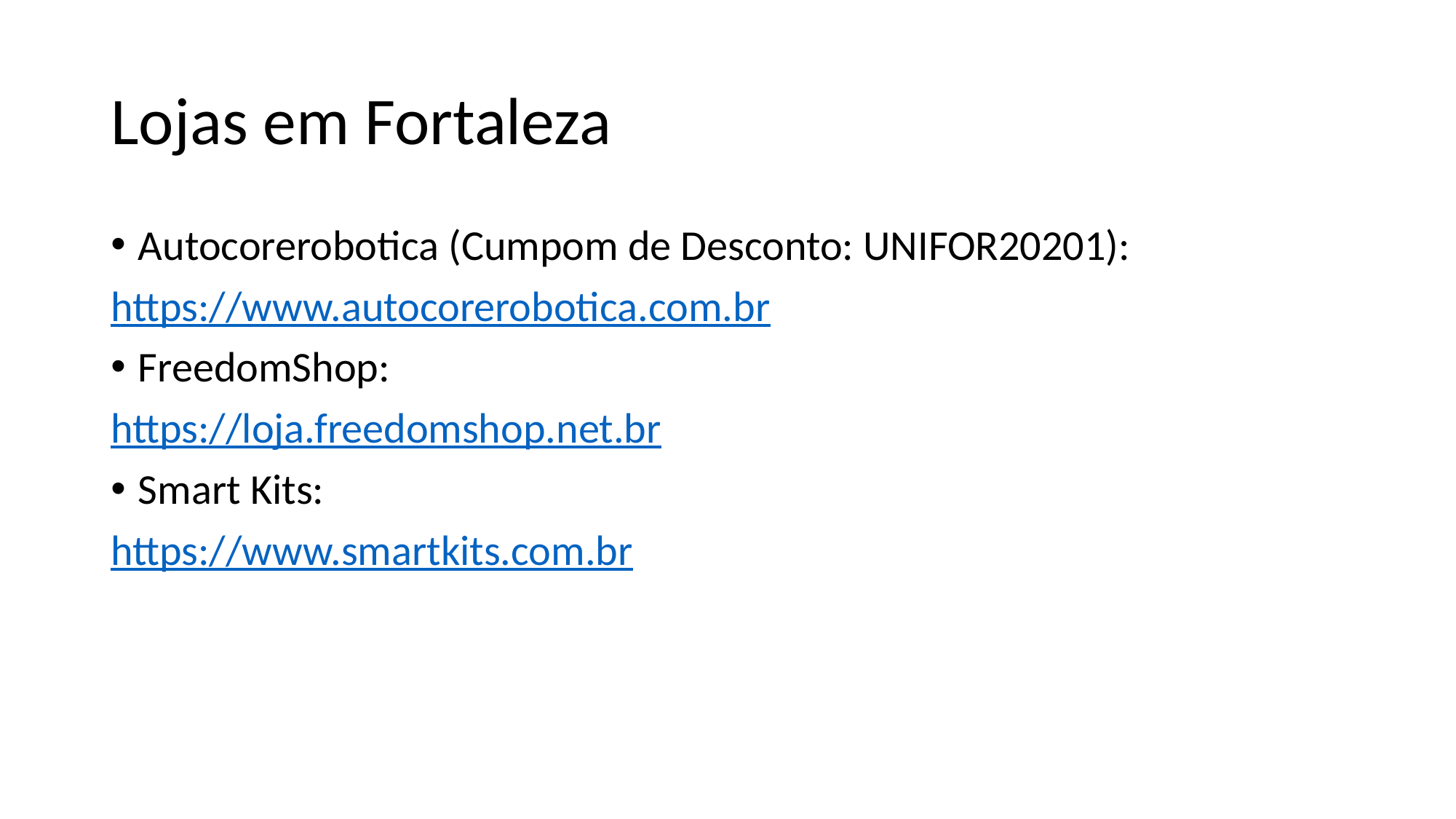

# Lojas em Fortaleza
Autocorerobotica (Cumpom de Desconto: UNIFOR20201):
https://www.autocorerobotica.com.br
FreedomShop:
https://loja.freedomshop.net.br
Smart Kits:
https://www.smartkits.com.br